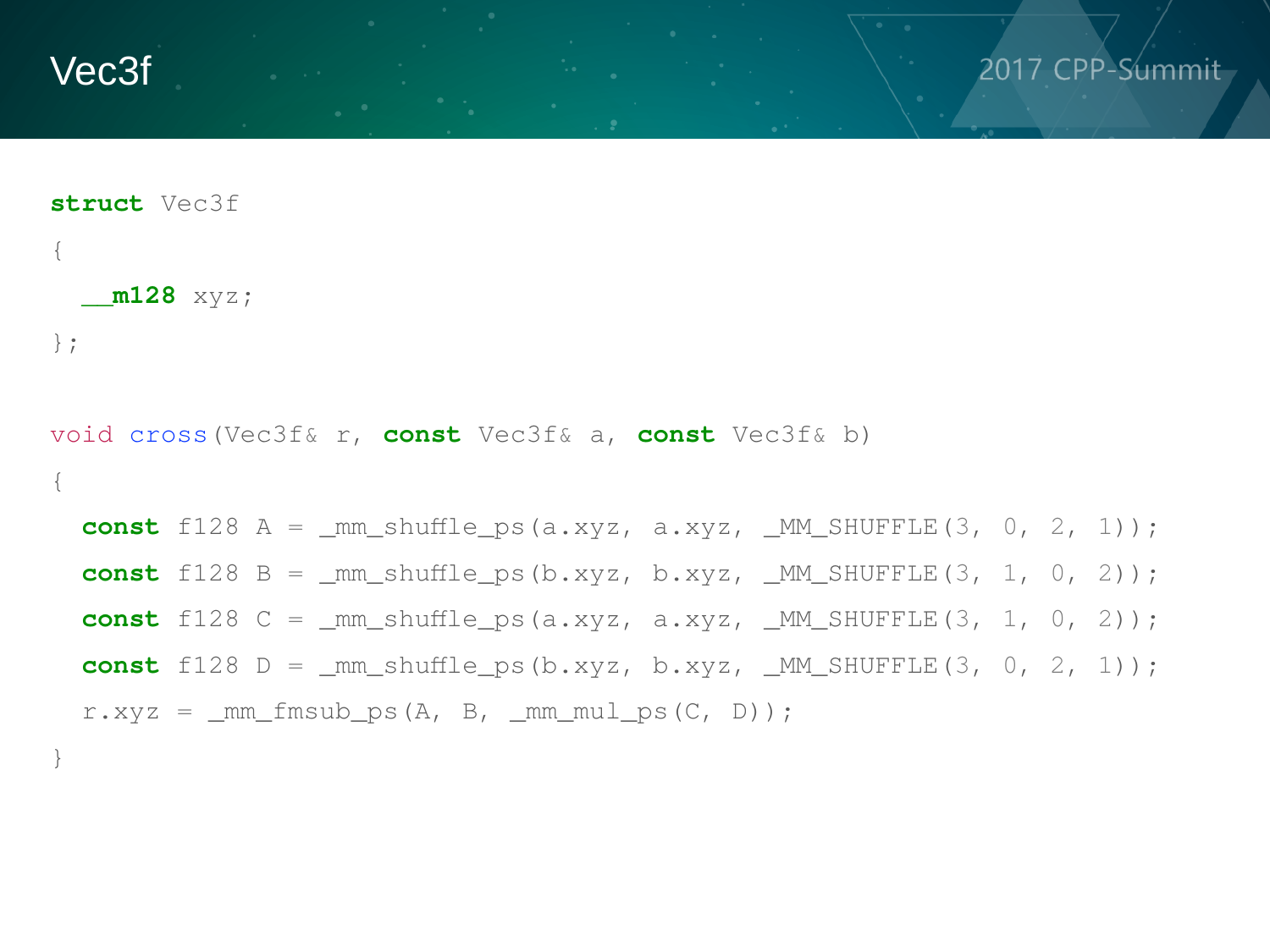

Vec3f
struct Vec3f
{
  __m128 xyz;
};

void cross(Vec3f& r, const Vec3f& a, const Vec3f& b)
{
  const f128 A = _mm_shuffle_ps(a.xyz, a.xyz, _MM_SHUFFLE(3, 0, 2, 1));
  const f128 B = _mm_shuffle_ps(b.xyz, b.xyz, _MM_SHUFFLE(3, 1, 0, 2));
  const f128 C = _mm_shuffle_ps(a.xyz, a.xyz, _MM_SHUFFLE(3, 1, 0, 2));
  const f128 D = _mm_shuffle_ps(b.xyz, b.xyz, _MM_SHUFFLE(3, 0, 2, 1));
  r.xyz = _mm_fmsub_ps(A, B, _mm_mul_ps(C, D));
}